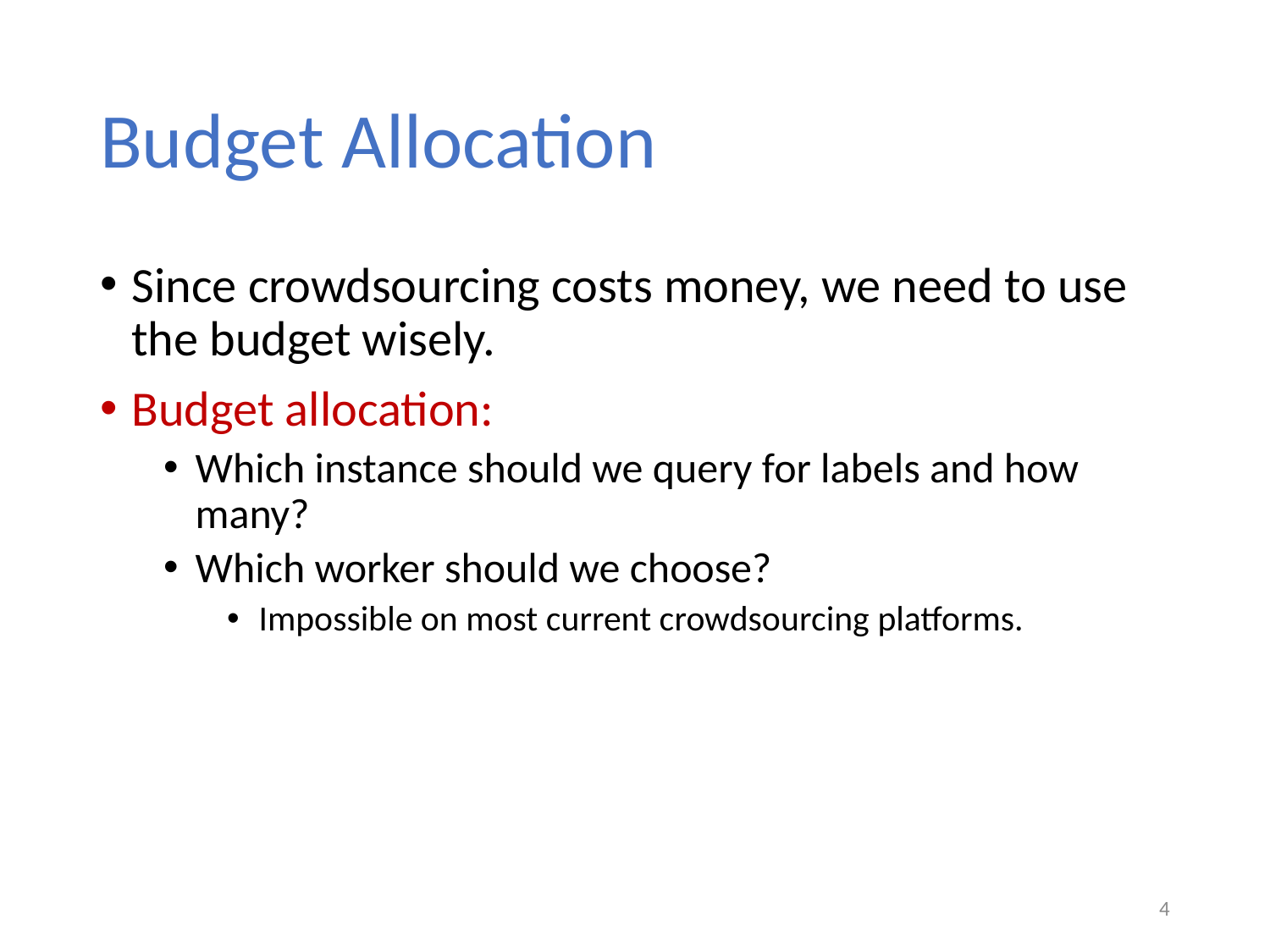

# Budget Allocation
Since crowdsourcing costs money, we need to use the budget wisely.
Budget allocation:
Which instance should we query for labels and how many?
Which worker should we choose?
Impossible on most current crowdsourcing platforms.
4